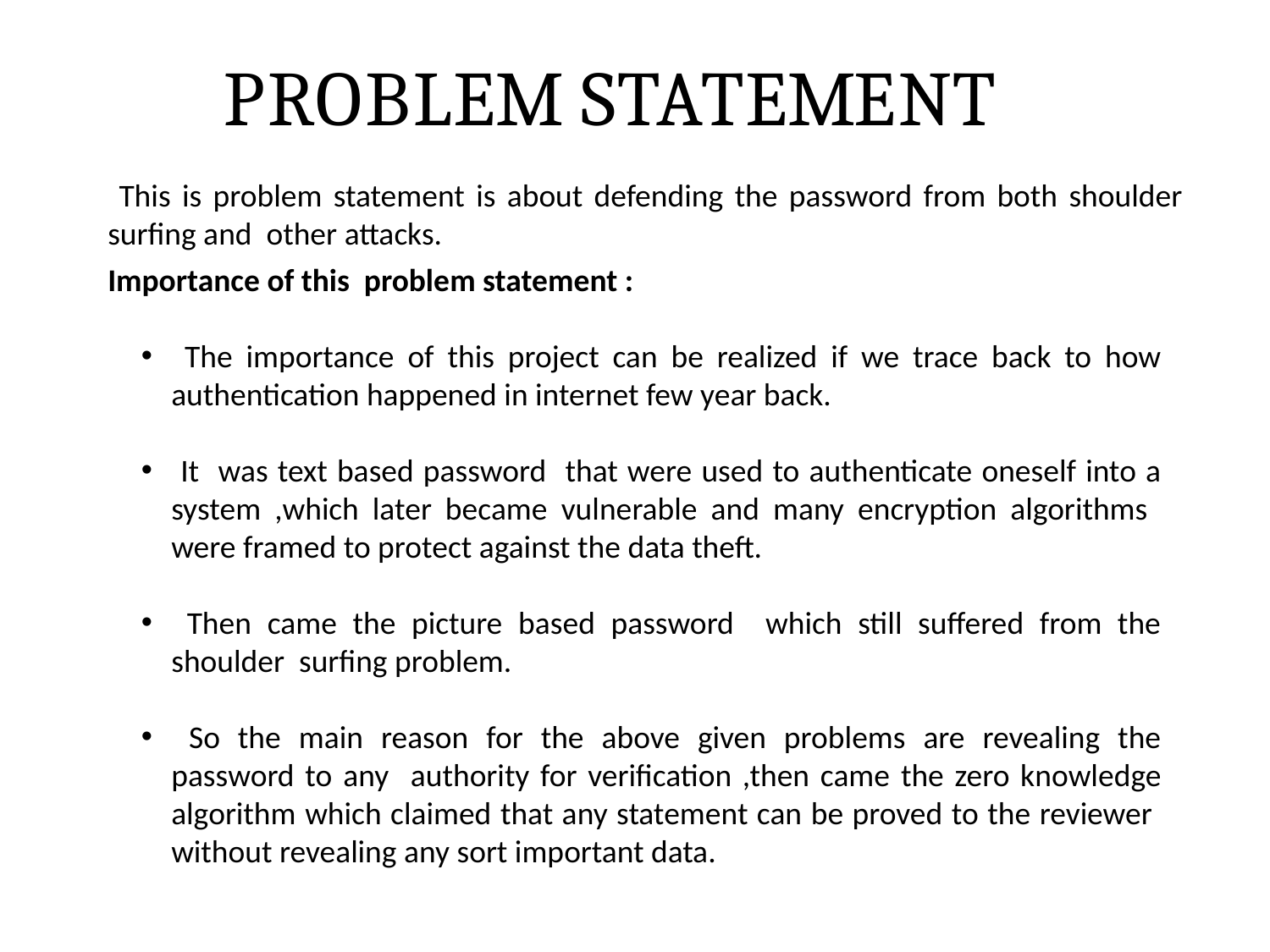

PROBLEM STATEMENT
 This is problem statement is about defending the password from both shoulder surfing and  other attacks.

Importance of this  problem statement :

 The importance of this project can be realized if we trace back to how authentication happened in internet few year back.

 It  was text based password  that were used to authenticate oneself into a system ,which later became vulnerable and many encryption algorithms  were framed to protect against the data theft.

 Then came the picture based password  which still suffered from the shoulder  surfing problem.

 So the main reason for the above given problems are revealing the password to any  authority for verification ,then came the zero knowledge algorithm which claimed that any statement can be proved to the reviewer  without revealing any sort important data.